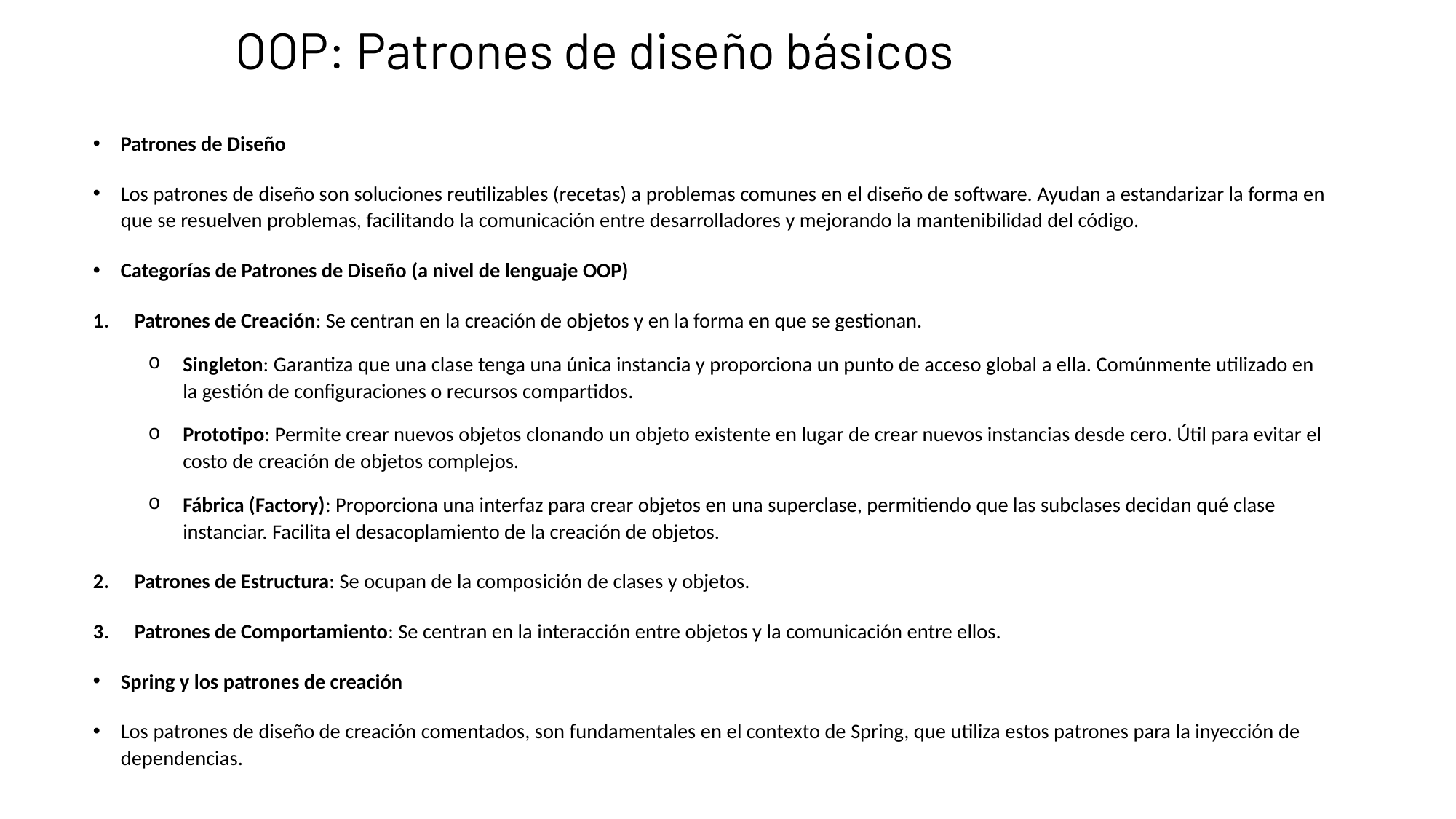

# OOP: Patrones de diseño básicos
Patrones de Diseño
Los patrones de diseño son soluciones reutilizables (recetas) a problemas comunes en el diseño de software. Ayudan a estandarizar la forma en que se resuelven problemas, facilitando la comunicación entre desarrolladores y mejorando la mantenibilidad del código.
Categorías de Patrones de Diseño (a nivel de lenguaje OOP)
Patrones de Creación: Se centran en la creación de objetos y en la forma en que se gestionan.
Singleton: Garantiza que una clase tenga una única instancia y proporciona un punto de acceso global a ella. Comúnmente utilizado en la gestión de configuraciones o recursos compartidos.
Prototipo: Permite crear nuevos objetos clonando un objeto existente en lugar de crear nuevos instancias desde cero. Útil para evitar el costo de creación de objetos complejos.
Fábrica (Factory): Proporciona una interfaz para crear objetos en una superclase, permitiendo que las subclases decidan qué clase instanciar. Facilita el desacoplamiento de la creación de objetos.
Patrones de Estructura: Se ocupan de la composición de clases y objetos.
Patrones de Comportamiento: Se centran en la interacción entre objetos y la comunicación entre ellos.
Spring y los patrones de creación
Los patrones de diseño de creación comentados, son fundamentales en el contexto de Spring, que utiliza estos patrones para la inyección de dependencias.